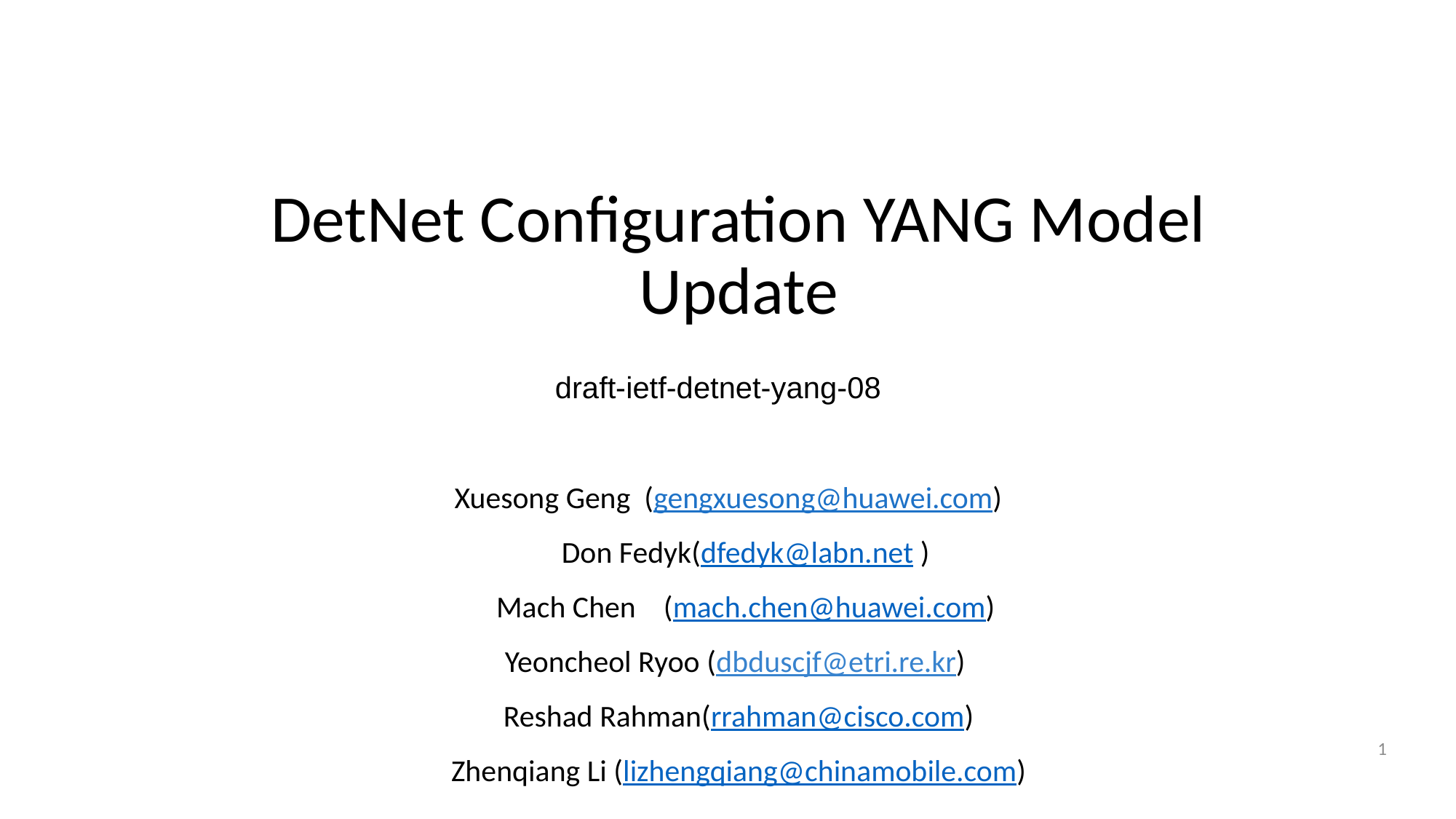

# DetNet Configuration YANG Model Update
draft-ietf-detnet-yang-08
Xuesong Geng  (gengxuesong@huawei.com)
  Don Fedyk(dfedyk@labn.net )
  Mach Chen    (mach.chen@huawei.com)
Yeoncheol Ryoo (dbduscjf@etri.re.kr)
Reshad Rahman(rrahman@cisco.com)
Zhenqiang Li (lizhengqiang@chinamobile.com)
1